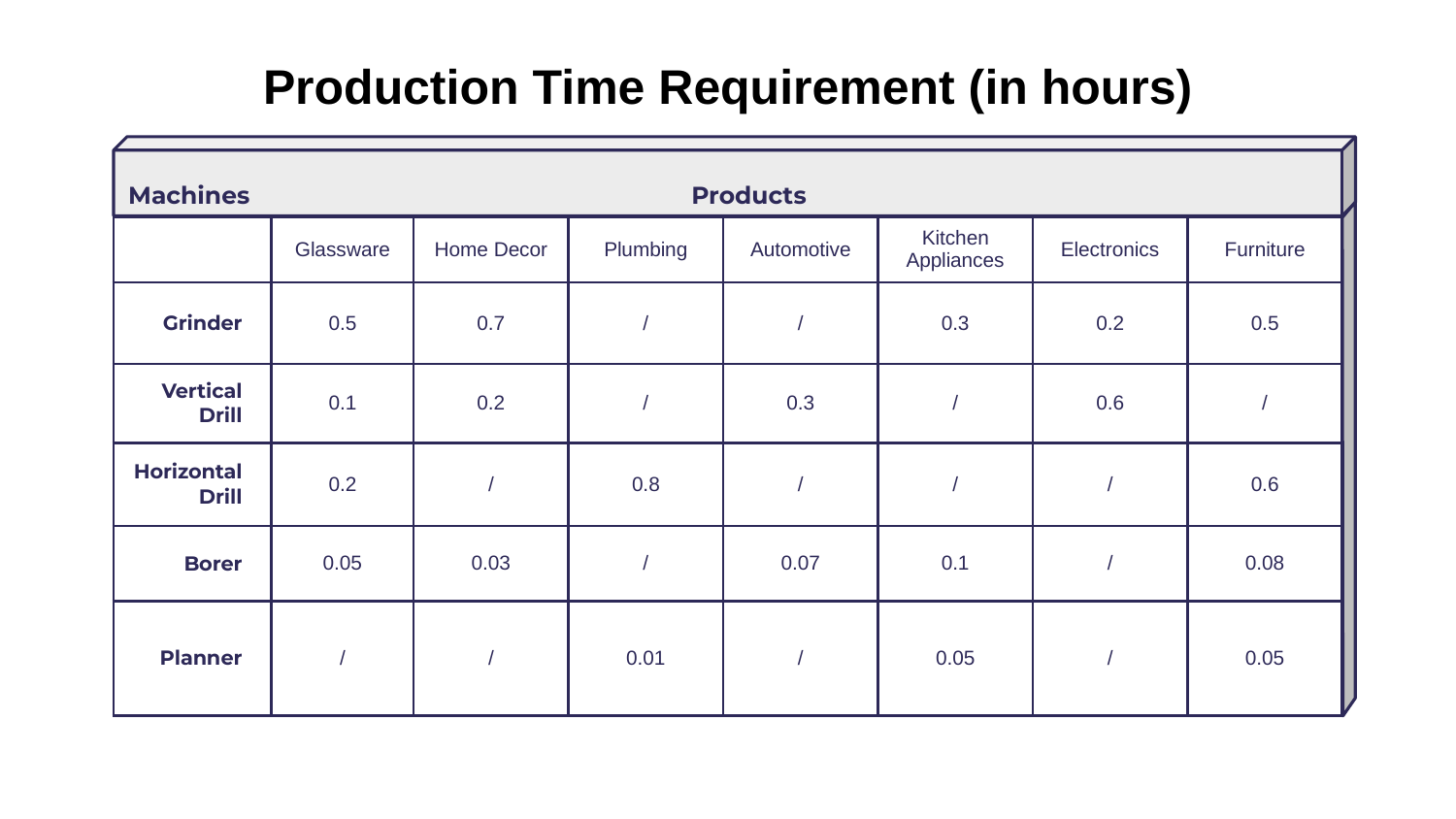

# Production Time Requirement (in hours)

Machines
Products

|  | Glassware | Home Decor | Plumbing | Automotive | Kitchen Appliances | Electronics | Furniture |
| --- | --- | --- | --- | --- | --- | --- | --- |
| Grinder | 0.5 | 0.7 | / | / | 0.3 | 0.2 | 0.5 |
| Vertical Drill | 0.1 | 0.2 | / | 0.3 | / | 0.6 | / |
| Horizontal Drill | 0.2 | / | 0.8 | / | / | / | 0.6 |
| Borer | 0.05 | 0.03 | / | 0.07 | 0.1 | / | 0.08 |
| Planner | / | / | 0.01 | / | 0.05 | / | 0.05 |